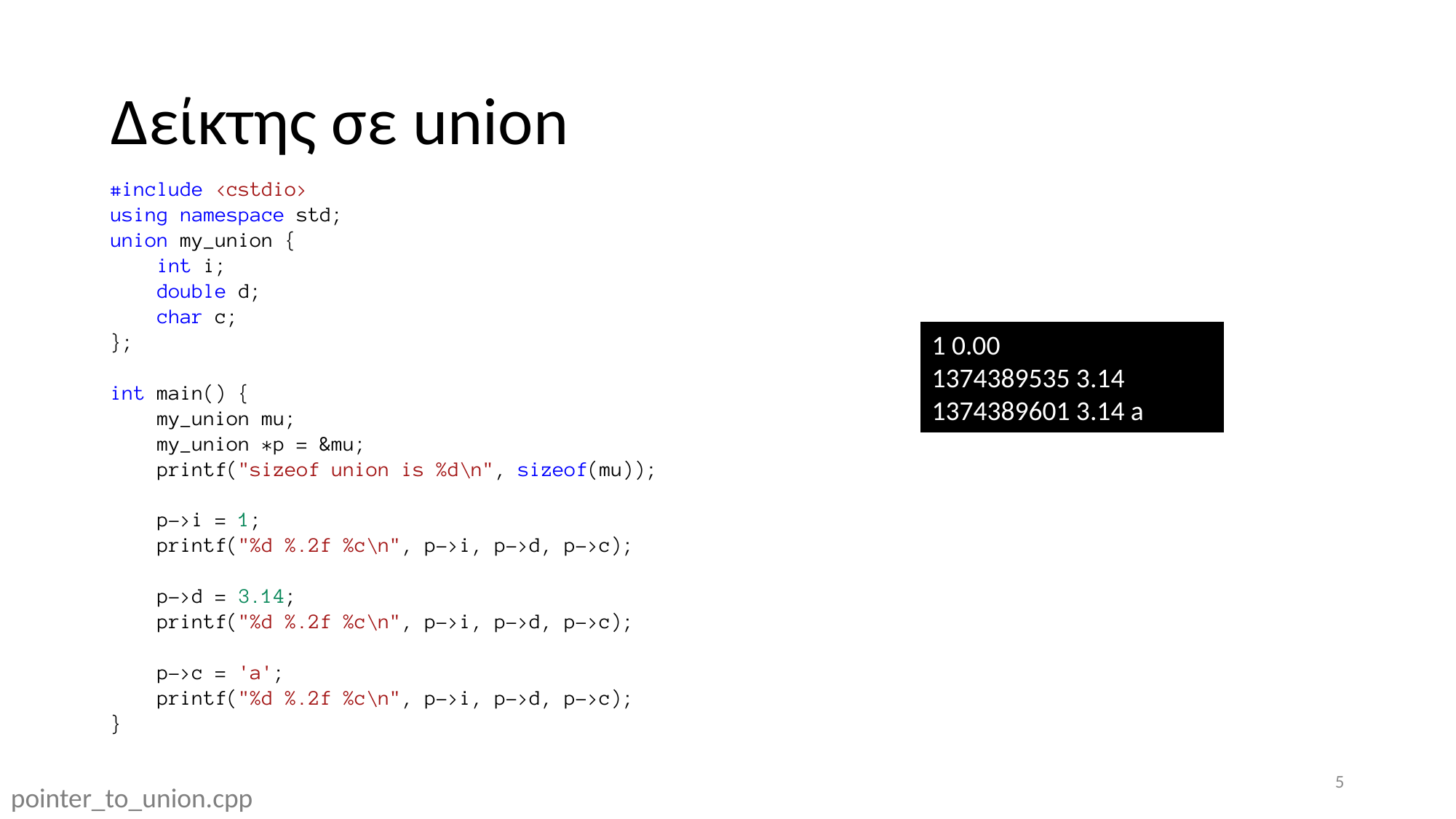

# Δείκτης σε union
#include <cstdio>
using namespace std;
union my_union {
    int i;
    double d;
    char c;
};
int main() {
    my_union mu;
    my_union *p = &mu;
    printf("sizeof union is %d\n", sizeof(mu));
    p->i = 1;
    printf("%d %.2f %c\n", p->i, p->d, p->c);
    p->d = 3.14;
    printf("%d %.2f %c\n", p->i, p->d, p->c);
    p->c = 'a';
    printf("%d %.2f %c\n", p->i, p->d, p->c);
}
1 0.00
1374389535 3.14
1374389601 3.14 a
5
pointer_to_union.cpp